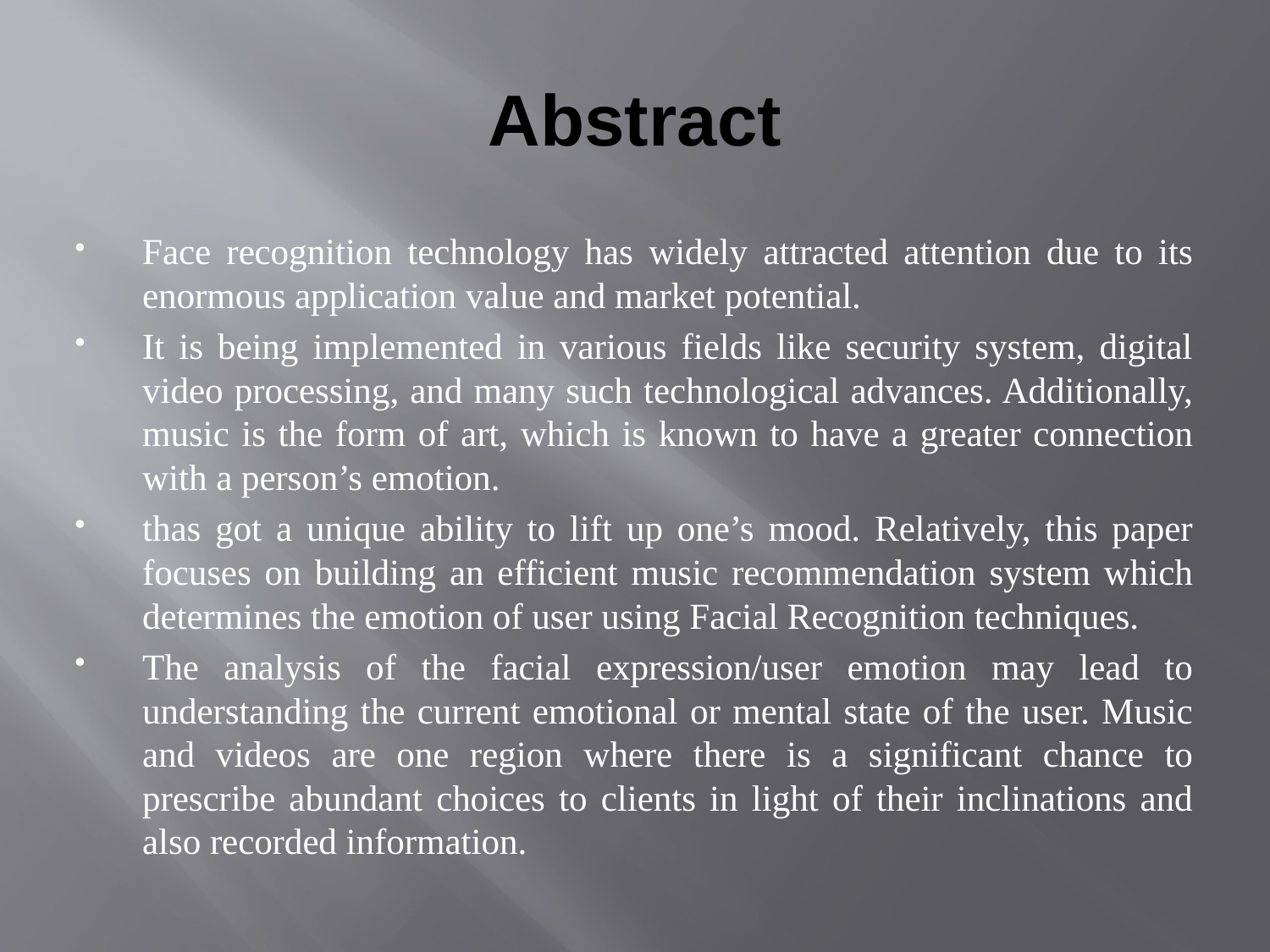

# Abstract
Face recognition technology has widely attracted attention due to its enormous application value and market potential.
It is being implemented in various fields like security system, digital video processing, and many such technological advances. Additionally, music is the form of art, which is known to have a greater connection with a person’s emotion.
thas got a unique ability to lift up one’s mood. Relatively, this paper focuses on building an efficient music recommendation system which determines the emotion of user using Facial Recognition techniques.
The analysis of the facial expression/user emotion may lead to understanding the current emotional or mental state of the user. Music and videos are one region where there is a significant chance to prescribe abundant choices to clients in light of their inclinations and also recorded information.